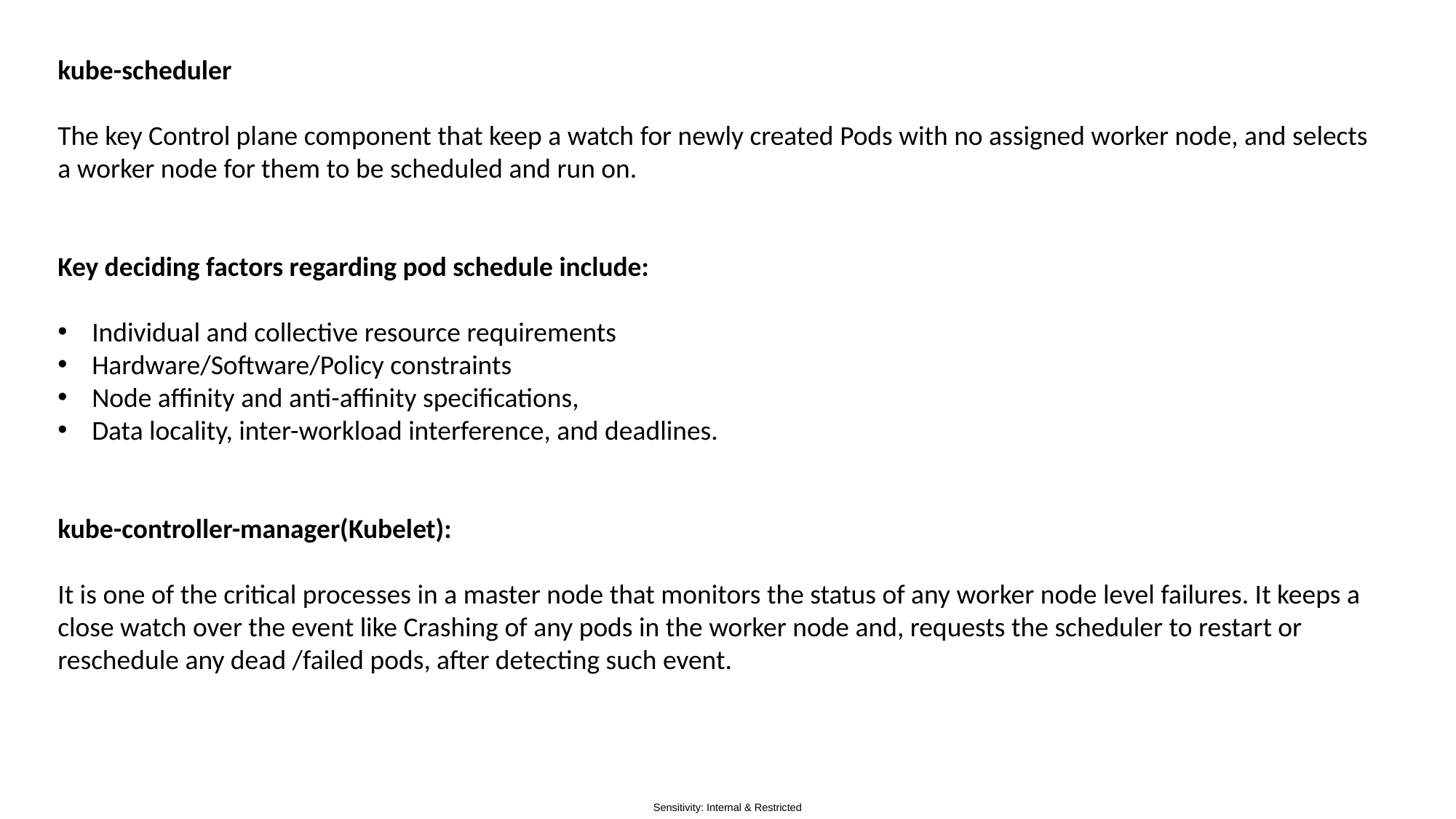

kube-scheduler

The key Control plane component that keep a watch for newly created Pods with no assigned worker node, and selects a worker node for them to be scheduled and run on.

Key deciding factors regarding pod schedule include:

Individual and collective resource requirements
Hardware/Software/Policy constraints
Node affinity and anti-affinity specifications,
Data locality, inter-workload interference, and deadlines.

kube-controller-manager(Kubelet):

It is one of the critical processes in a master node that monitors the status of any worker node level failures. It keeps a close watch over the event like Crashing of any pods in the worker node and, requests the scheduler to restart or reschedule any dead /failed pods, after detecting such event.